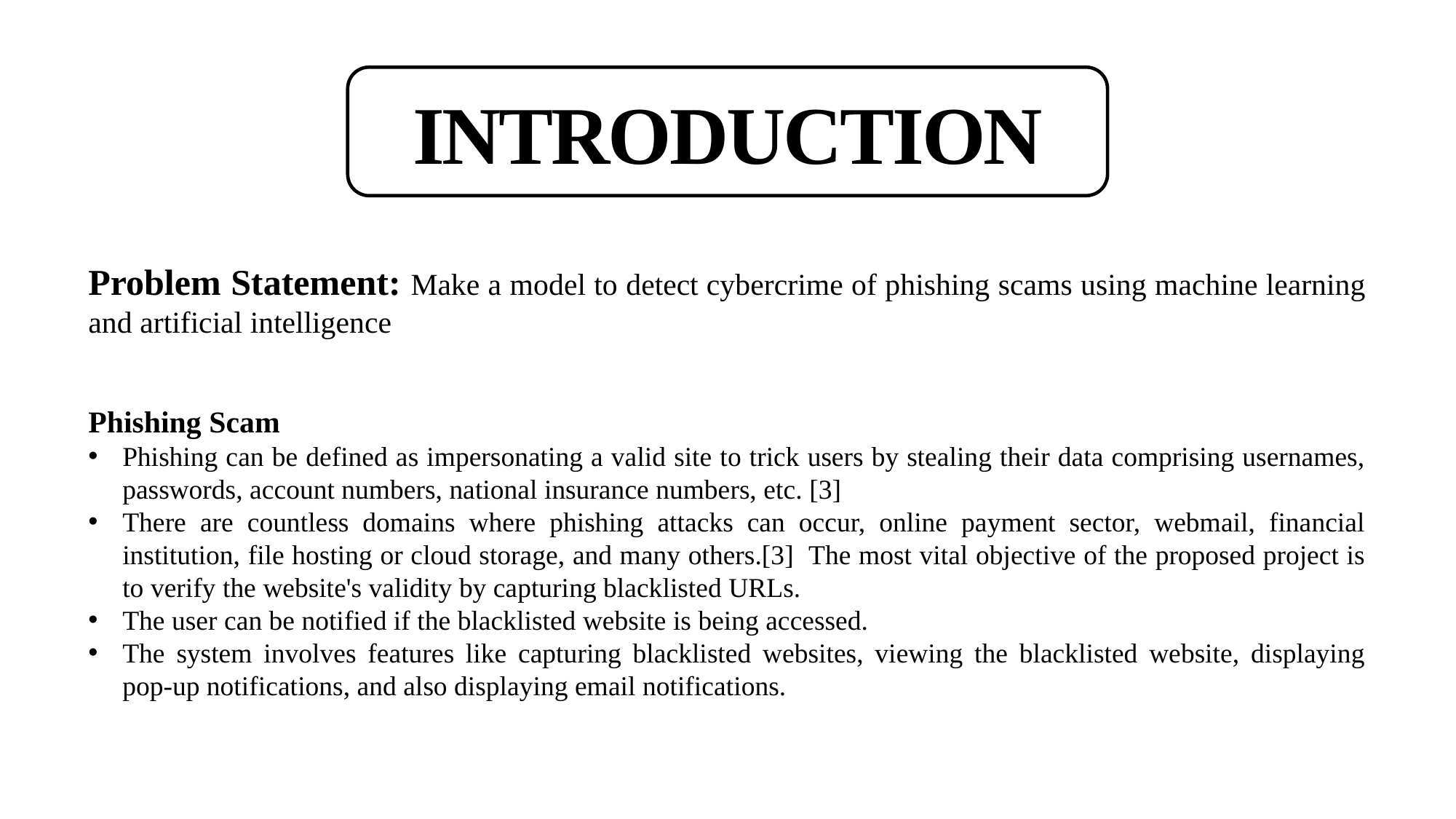

# INTRODUCTION
Problem Statement: Make a model to detect cybercrime of phishing scams using machine learning and artificial intelligence
Phishing Scam
Phishing can be defined as impersonating a valid site to trick users by stealing their data comprising usernames, passwords, account numbers, national insurance numbers, etc. [3]
There are countless domains where phishing attacks can occur, online payment sector, webmail, financial institution, file hosting or cloud storage, and many others.[3]  The most vital objective of the proposed project is to verify the website's validity by capturing blacklisted URLs.
The user can be notified if the blacklisted website is being accessed.
The system involves features like capturing blacklisted websites, viewing the blacklisted website, displaying pop-up notifications, and also displaying email notifications.